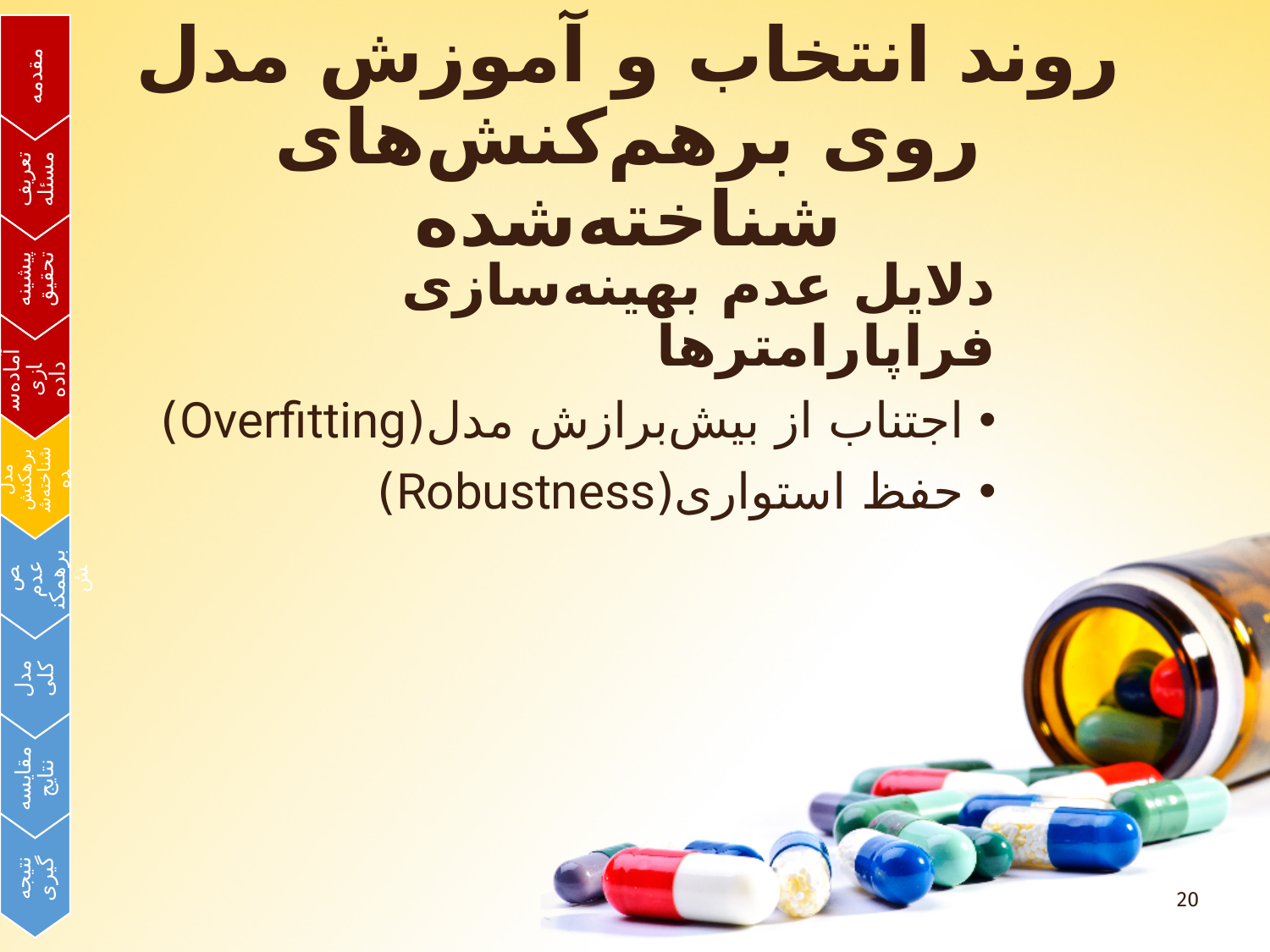

# روند انتخاب و آموزش مدل روی برهم‌کنش‌های شناخته‌شده
دلایل عدم بهینه‌سازی فراپارامترها
اجتناب از بیش‌برازش مدل(Overfitting)
حفظ استواری(Robustness)

مقایسه نتایج
مدل کلی
تشخیص عدم برهمکنش
پیشینه تحقیق
نتیجه گیری
مدل برهکنش شناخته‌شده
آماده‌سازی داده
تعریف مسئله
مقدمه
20